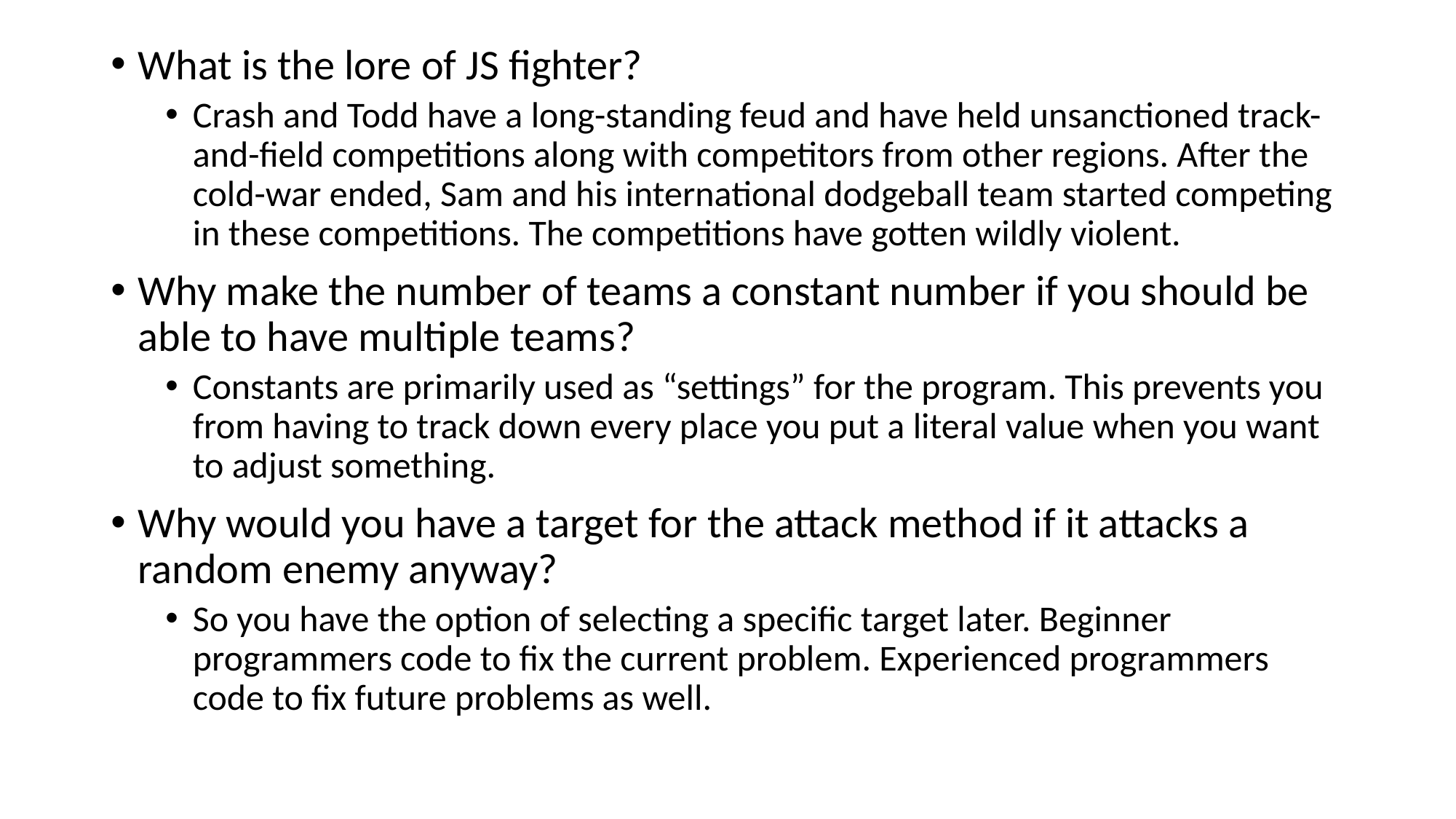

What is the lore of JS fighter?
Crash and Todd have a long-standing feud and have held unsanctioned track-and-field competitions along with competitors from other regions. After the cold-war ended, Sam and his international dodgeball team started competing in these competitions. The competitions have gotten wildly violent.
Why make the number of teams a constant number if you should be able to have multiple teams?
Constants are primarily used as “settings” for the program. This prevents you from having to track down every place you put a literal value when you want to adjust something.
Why would you have a target for the attack method if it attacks a random enemy anyway?
So you have the option of selecting a specific target later. Beginner programmers code to fix the current problem. Experienced programmers code to fix future problems as well.